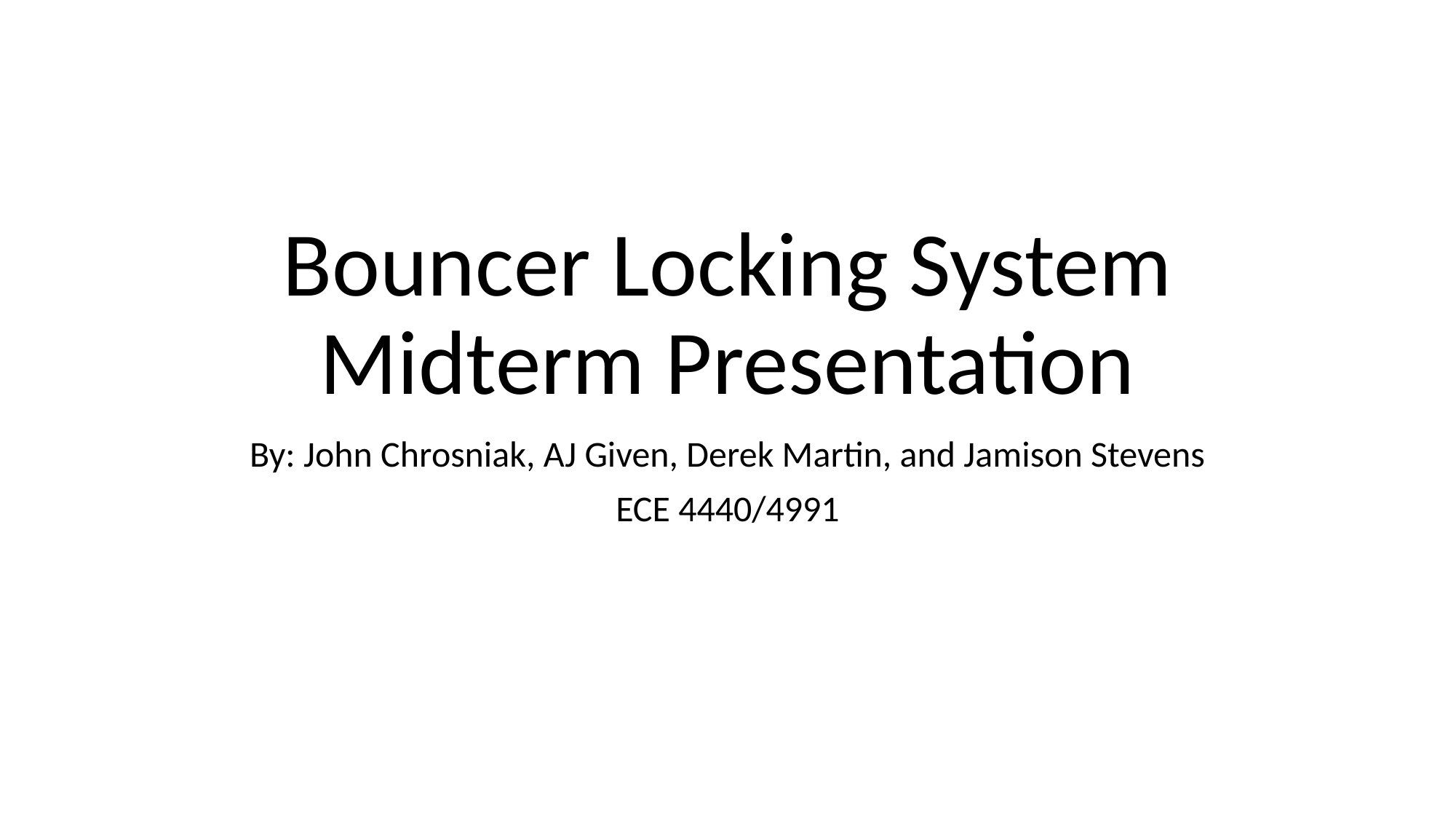

# Bouncer Locking System Midterm Presentation
By: John Chrosniak, AJ Given, Derek Martin, and Jamison Stevens
ECE 4440/4991